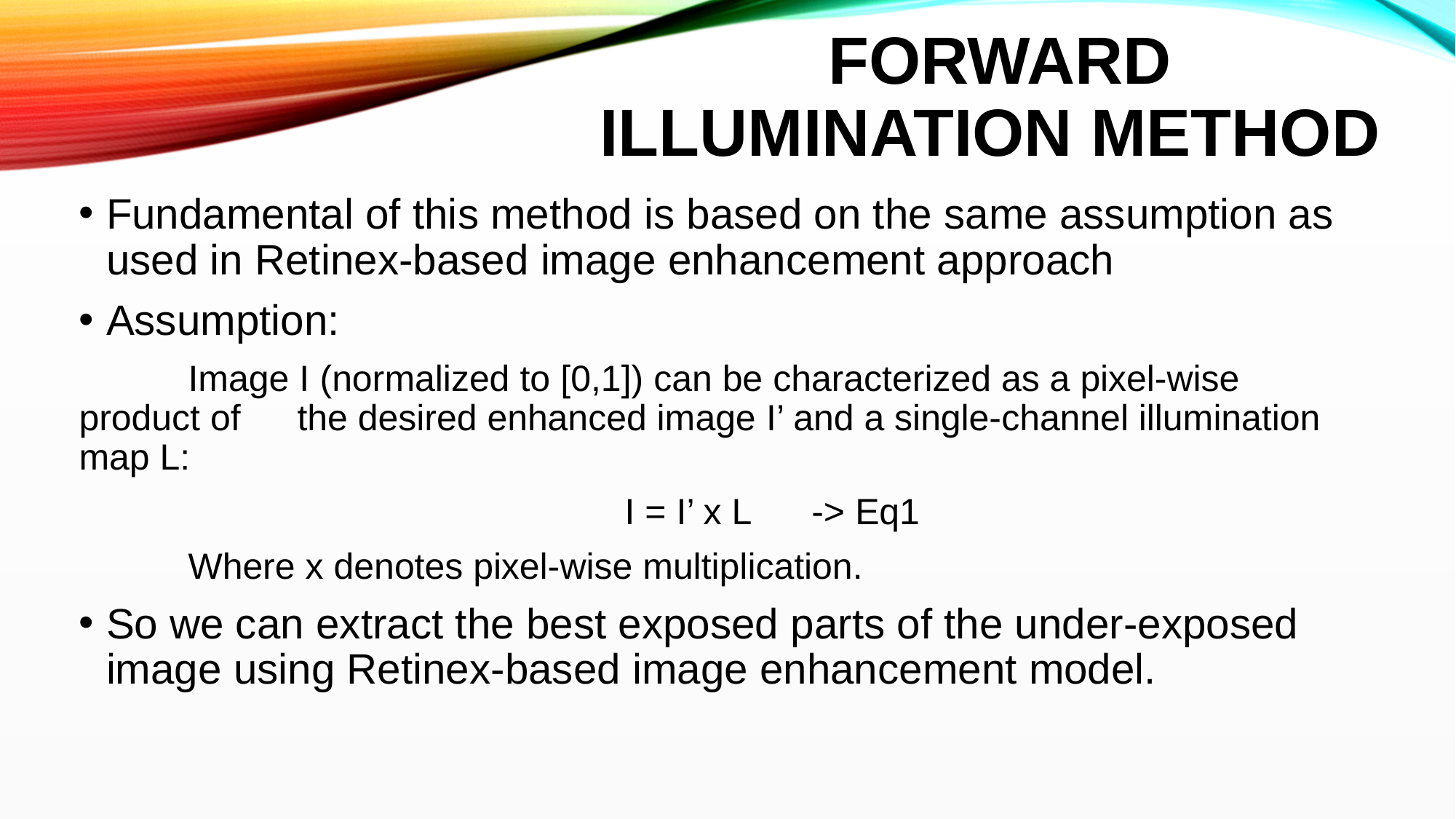

# FORWARD ILLUMINATION METHOD
Fundamental of this method is based on the same assumption as used in Retinex-based image enhancement approach
Assumption:
	Image I (normalized to [0,1]) can be characterized as a pixel-wise product of 	the desired enhanced image I’ and a single-channel illumination map L:
					I = I’ x L      -> Eq1
	Where x denotes pixel-wise multiplication.
So we can extract the best exposed parts of the under-exposed image using Retinex-based image enhancement model.